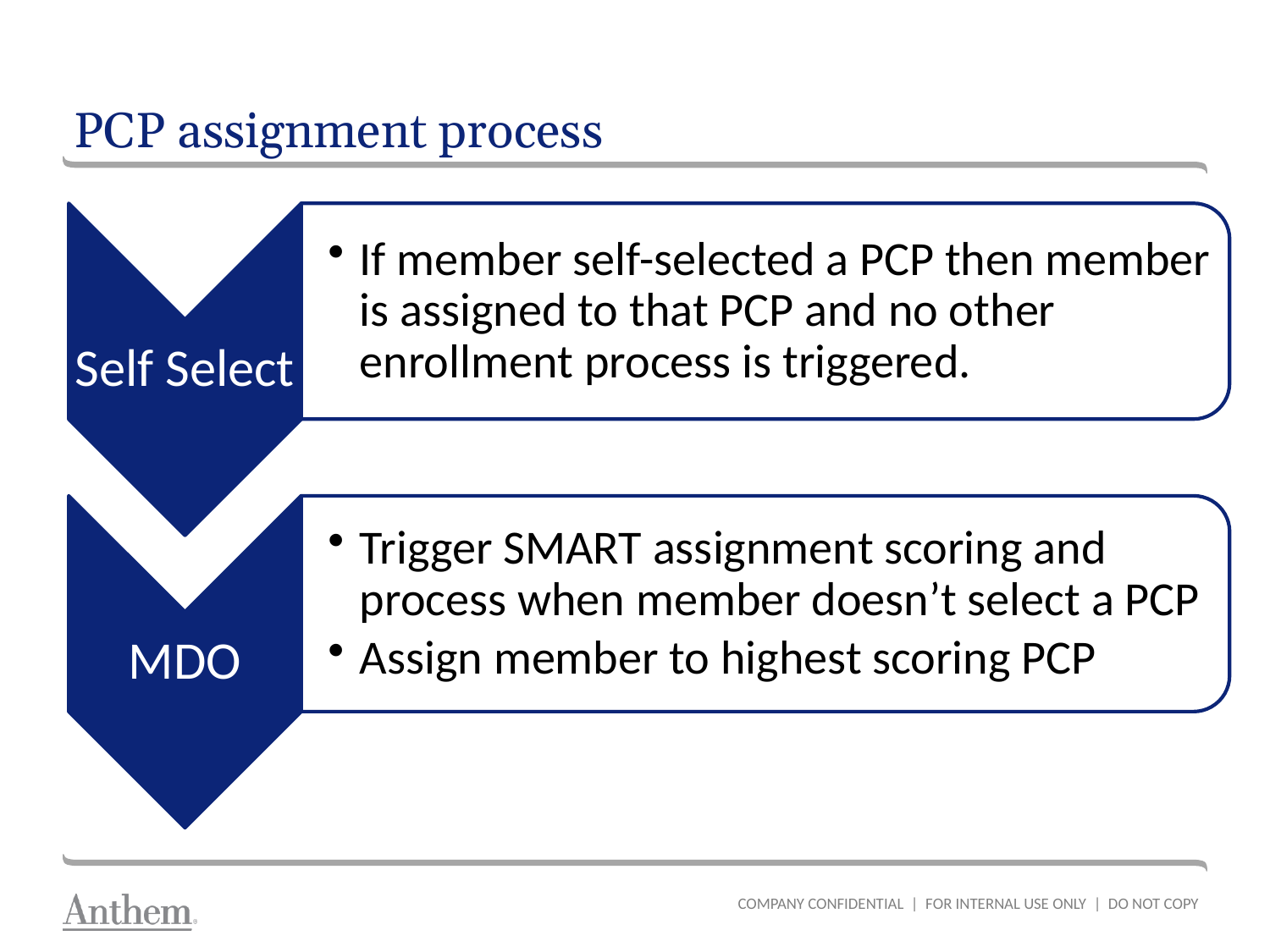

# PCP assignment process
Self Select
If member self-selected a PCP then member is assigned to that PCP and no other enrollment process is triggered.
MDO
Trigger SMART assignment scoring and process when member doesn’t select a PCP
Assign member to highest scoring PCP
COMPANY CONFIDENTIAL  |  FOR INTERNAL USE ONLY  |  DO NOT COPY
4